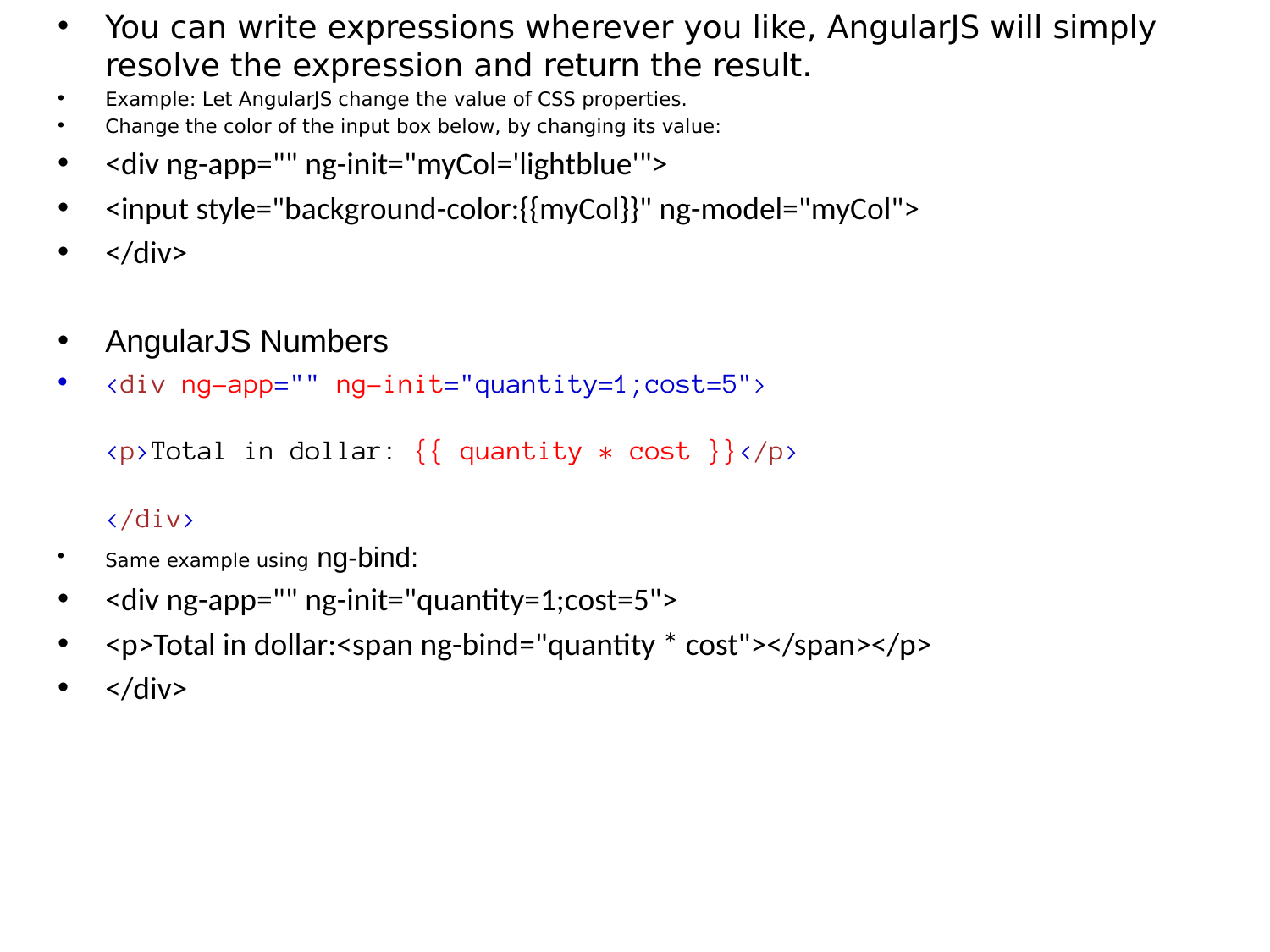

You can write expressions wherever you like, AngularJS will simply resolve the expression and return the result.
Example: Let AngularJS change the value of CSS properties.
Change the color of the input box below, by changing its value:
<div ng-app="" ng-init="myCol='lightblue'">
<input style="background-color:{{myCol}}" ng-model="myCol">
</div>

AngularJS Numbers
<div ng-app="" ng-init="quantity=1;cost=5">
<p>Total in dollar: {{ quantity * cost }}</p>
</div>
Same example using ng-bind:
<div ng-app="" ng-init="quantity=1;cost=5">
<p>Total in dollar:<span ng-bind="quantity * cost"></span></p>
</div>